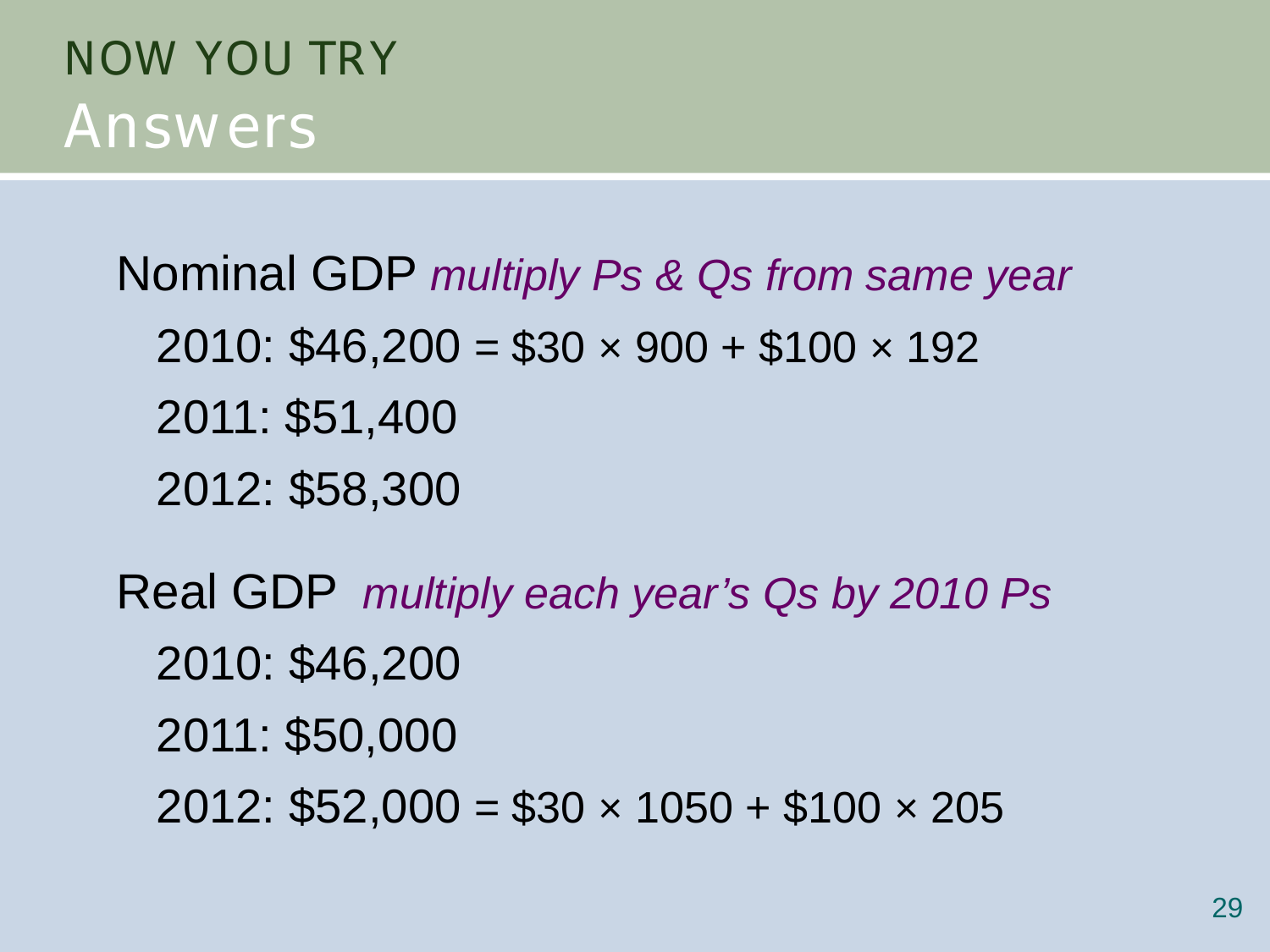

# NOW YOU TRY Answers

Nominal GDP multiply Ps & Qs from same year
2010: $46,200 = $30 × 900 + $100 × 192
2011: $51,400
2012: $58,300
Real GDP  multiply each year’s Qs by 2010 Ps
2010: $46,200
2011: $50,000
2012: $52,000 = $30 × 1050 + $100 × 205
29